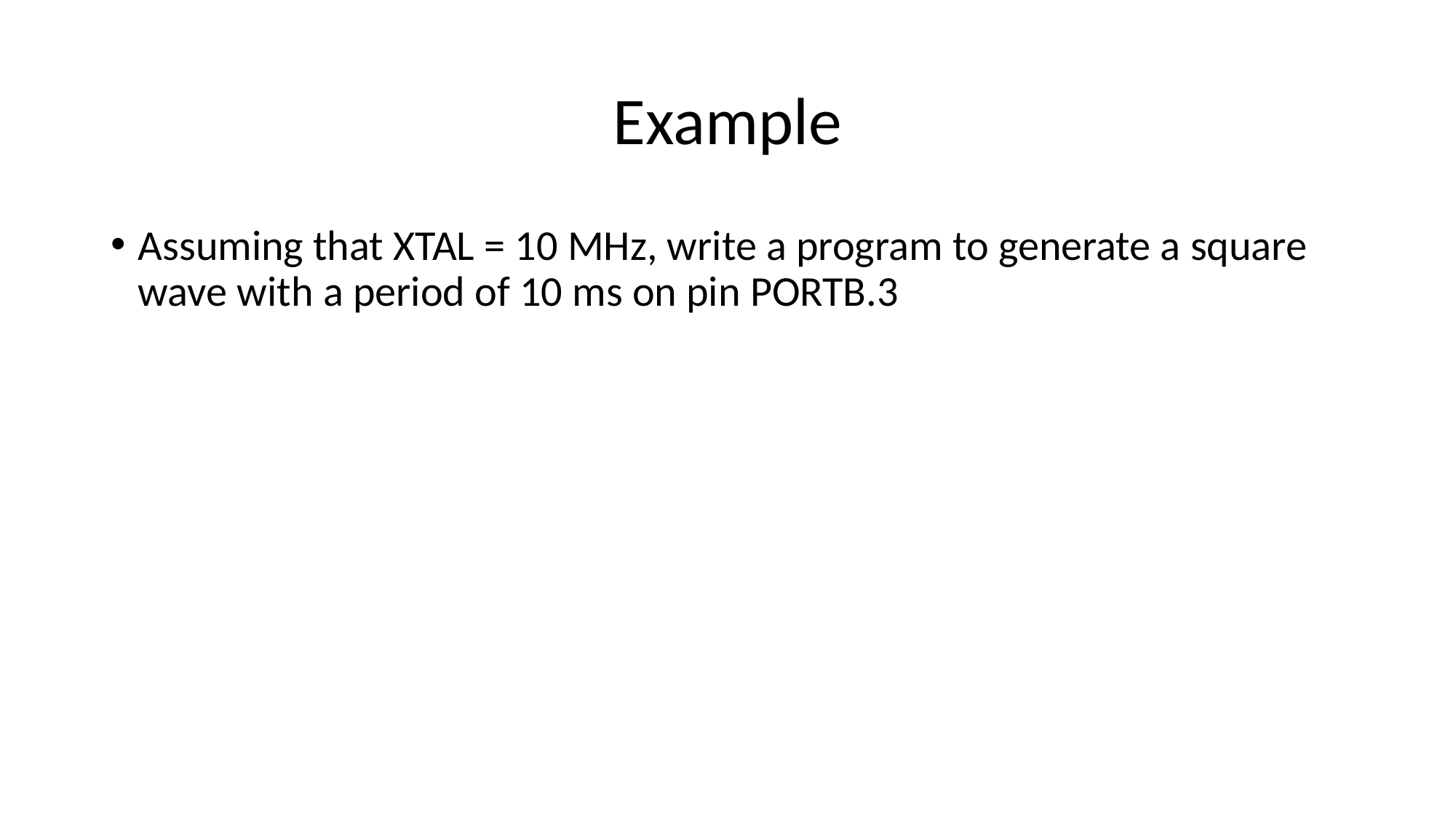

# Example
Assuming that XTAL = 10 MHz, write a program to generate a square wave with a period of 10 ms on pin PORTB.3